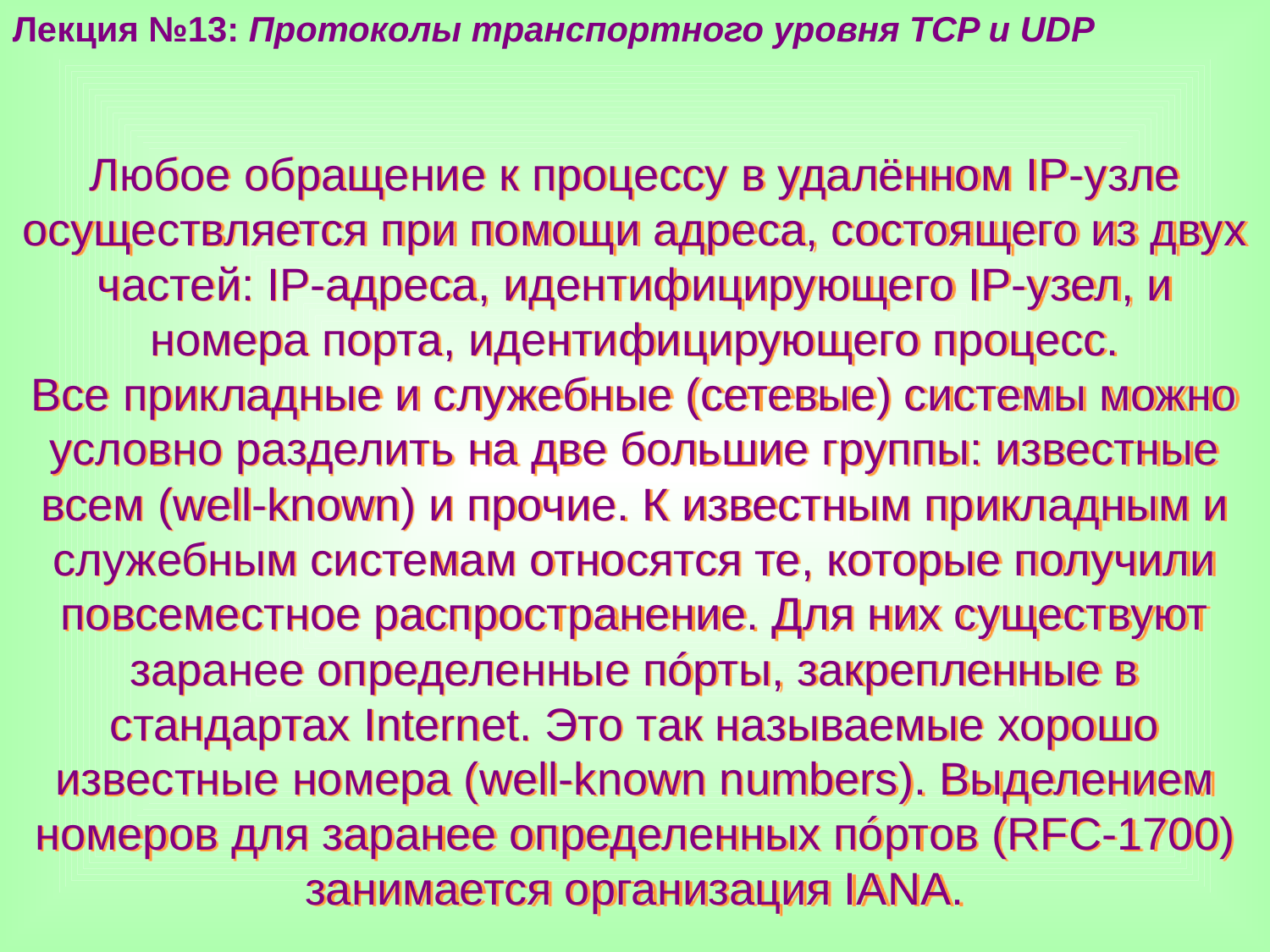

Лекция №13: Протоколы транспортного уровня TCP и UDP
Любое обращение к процессу в удалённом IP-узле осуществляется при помощи адреса, состоящего из двух частей: IP-адреса, идентифицирующего IP-узел, и номера порта, идентифицирующего процесс.
Все прикладные и служебные (сетевые) системы можно условно разделить на две большие группы: известные всем (well-known) и прочие. К известным прикладным и служебным системам относятся те, которые получили повсеместное распространение. Для них существуют заранее определенные пóрты, закрепленные в стандартах Internet. Это так называемые хорошо известные номера (well-known numbers). Выделением номеров для заранее опреде­ленных пóртов (RFC-1700) занимается организация IANA.